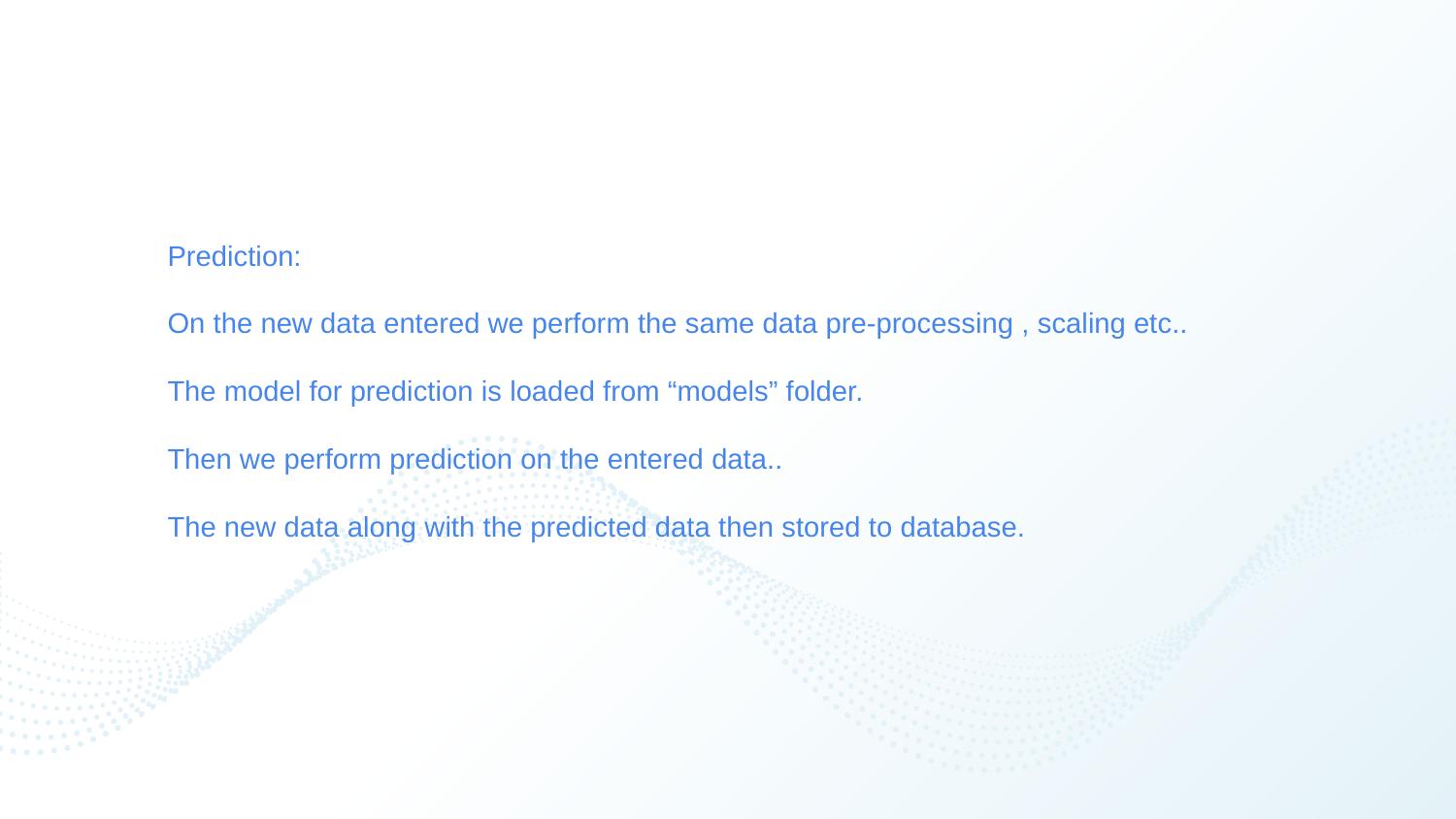

Prediction:

On the new data entered we perform the same data pre-processing , scaling etc..

The model for prediction is loaded from “models” folder.

Then we perform prediction on the entered data..

The new data along with the predicted data then stored to database.